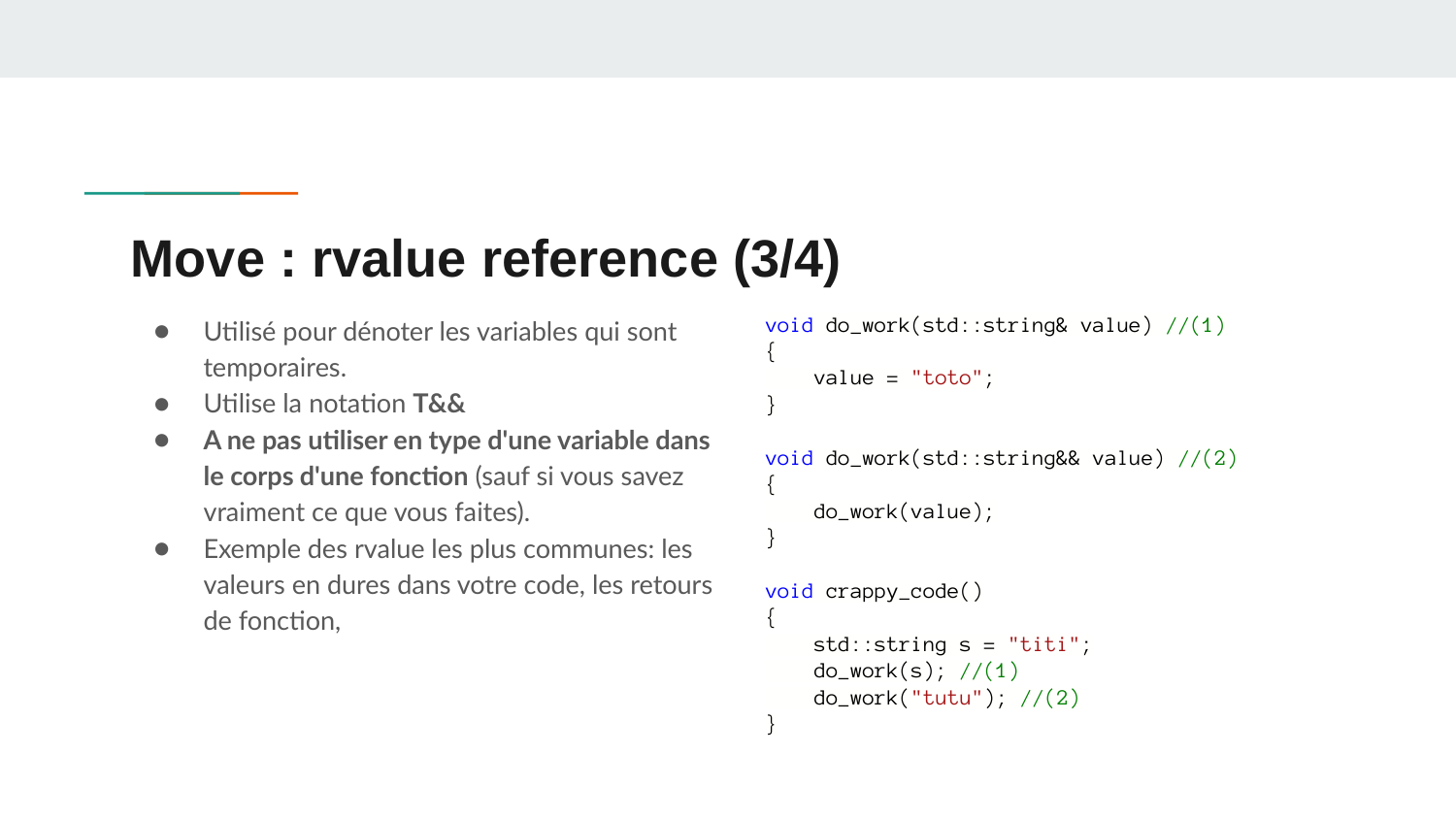

# Move : rvalue reference (3/4)
Utilisé pour dénoter les variables qui sont temporaires.
Utilise la notation T&&
A ne pas utiliser en type d'une variable dans le corps d'une fonction (sauf si vous savez vraiment ce que vous faites).
Exemple des rvalue les plus communes: les valeurs en dures dans votre code, les retours de fonction,
void do_work(std::string& value) //(1)
{
    value = "toto";
}

void do_work(std::string&& value) //(2)
{
    do_work(value);
}

void crappy_code()
{
    std::string s = "titi";
    do_work(s); //(1)
    do_work("tutu"); //(2)
}